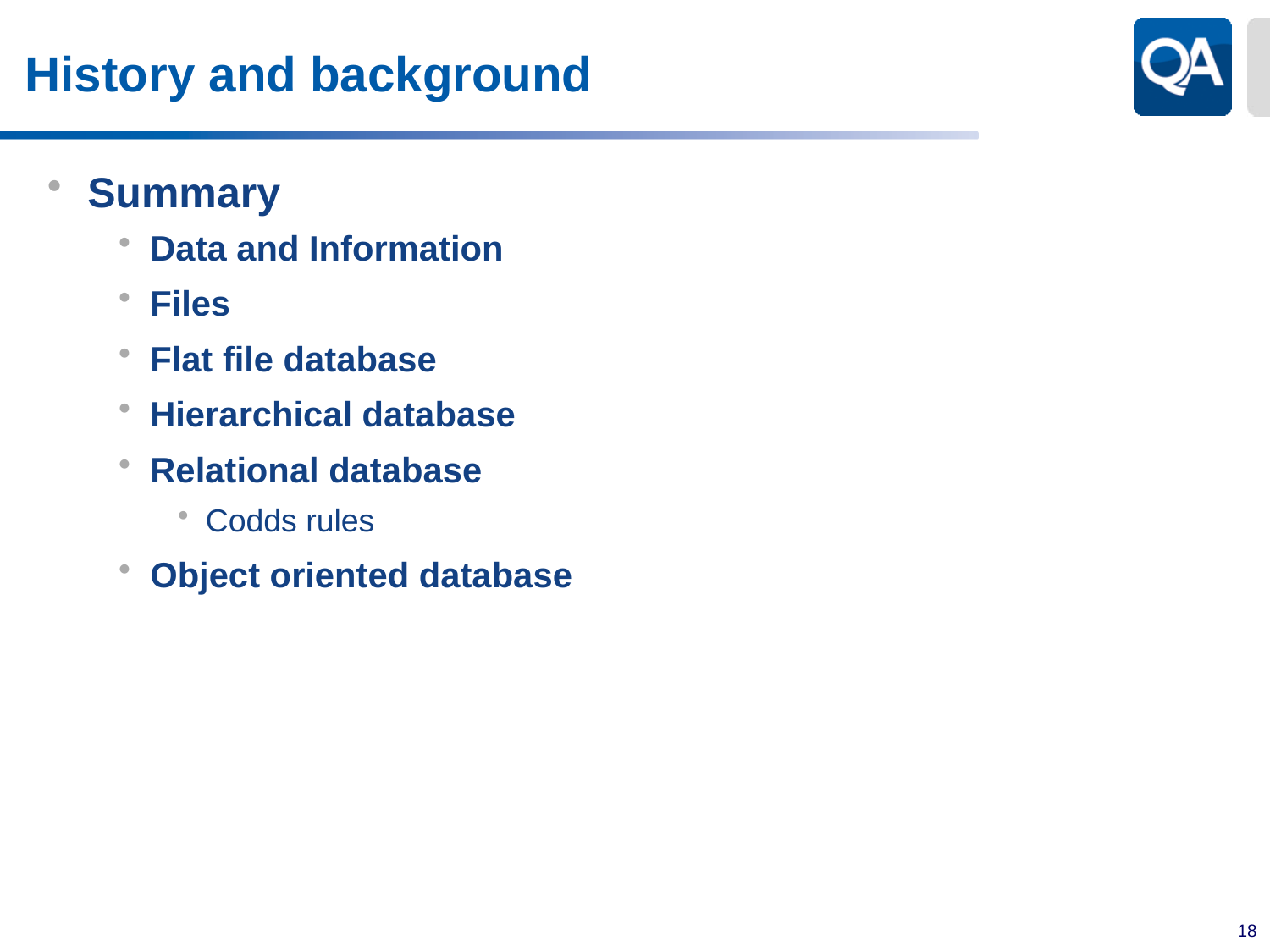

# History and background
Summary
Data and Information
Files
Flat file database
Hierarchical database
Relational database
Codds rules
Object oriented database